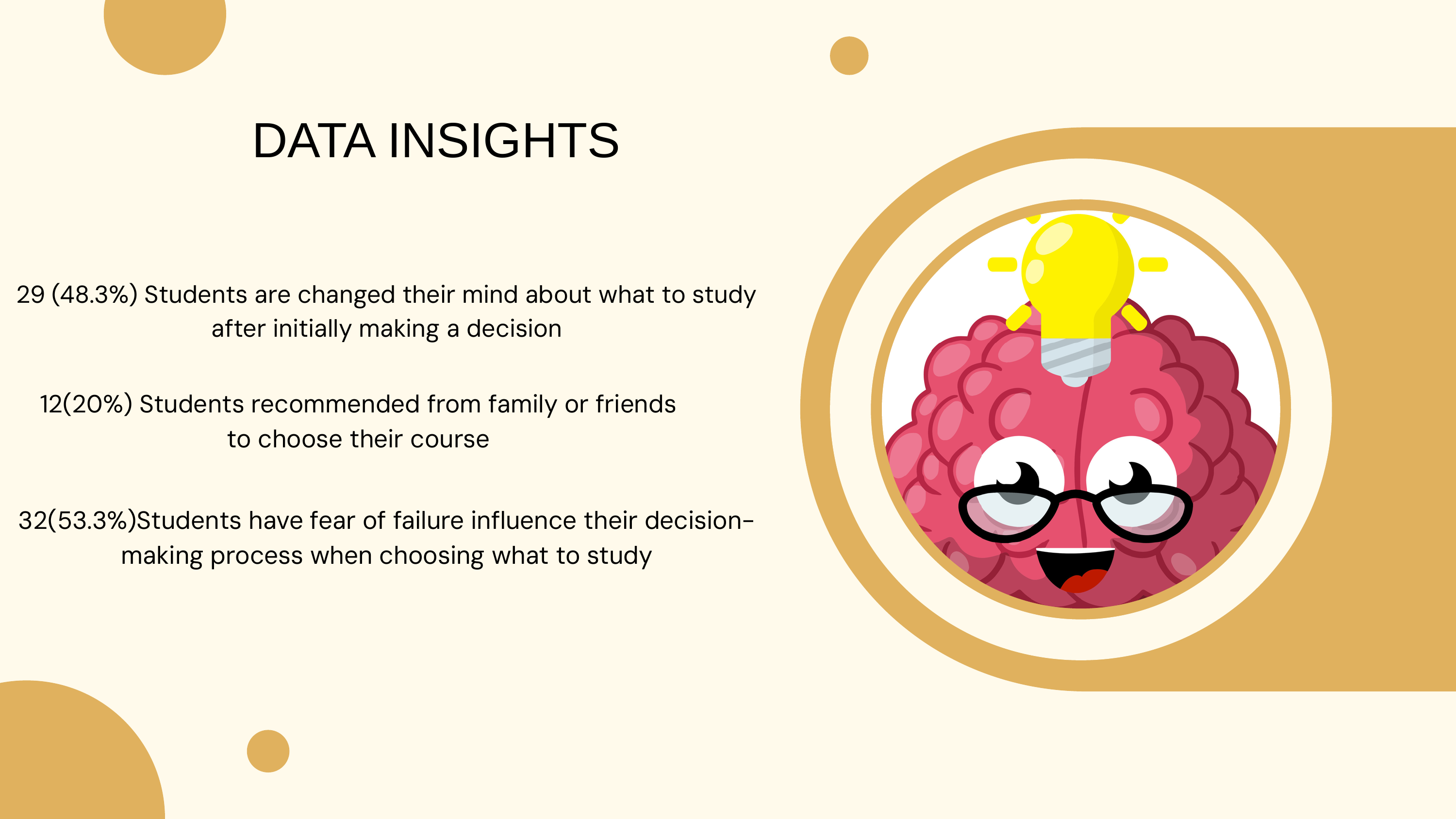

DATA INSIGHTS

29 (48.3%) Students are changed their mind about what to study after initially making a decision
12(20%) Students recommended from family or friends to choose their course
32(53.3%)Students have fear of failure influence their decision-making process when choosing what to study